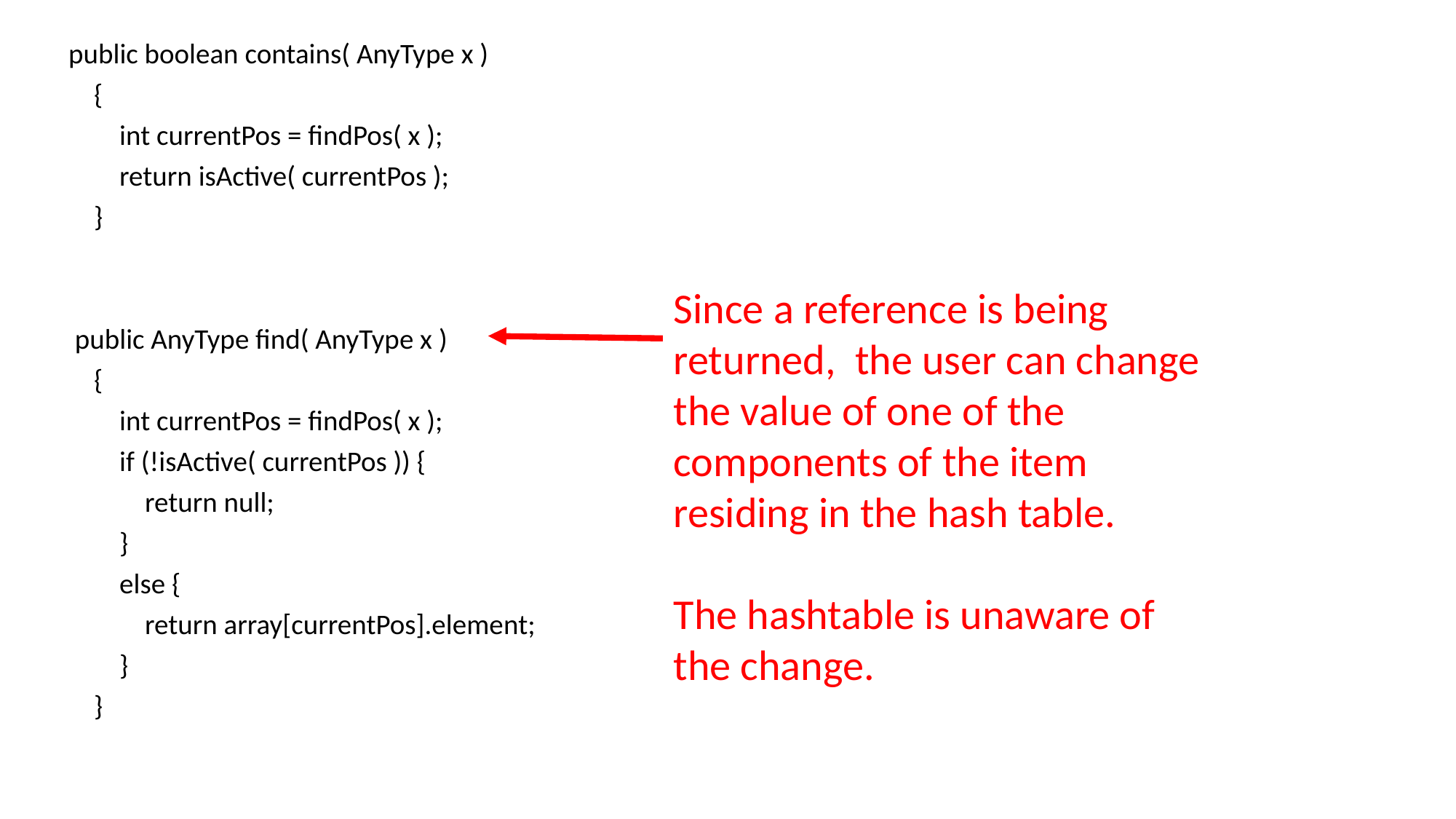

public boolean contains( AnyType x )
    {
        int currentPos = findPos( x );
        return isActive( currentPos );
    }

 public AnyType find( AnyType x )
    {
        int currentPos = findPos( x );
        if (!isActive( currentPos )) {
            return null;
        }
        else {
            return array[currentPos].element;
        }
    }
Since a reference is being returned,  the user can change the value of one of the components of the item residing in the hash table.

The hashtable is unaware of the change.